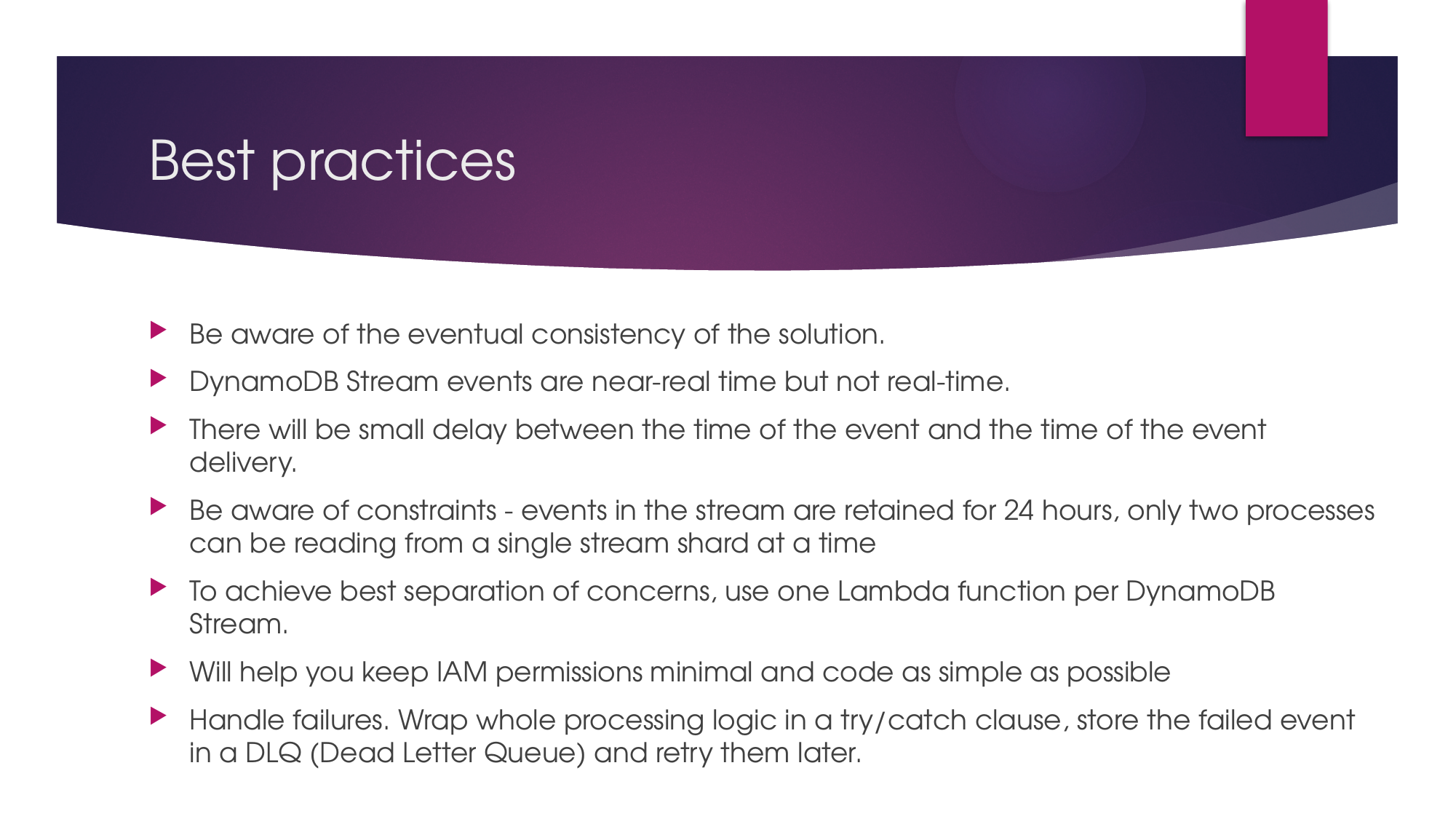

# Best practices
Be aware of the eventual consistency of the solution.
DynamoDB Stream events are near-real time but not real-time.
There will be small delay between the time of the event and the time of the event delivery.
Be aware of constraints - events in the stream are retained for 24 hours, only two processes can be reading from a single stream shard at a time
To achieve best separation of concerns, use one Lambda function per DynamoDB Stream.
Will help you keep IAM permissions minimal and code as simple as possible
Handle failures. Wrap whole processing logic in a try/catch clause, store the failed event in a DLQ (Dead Letter Queue) and retry them later.